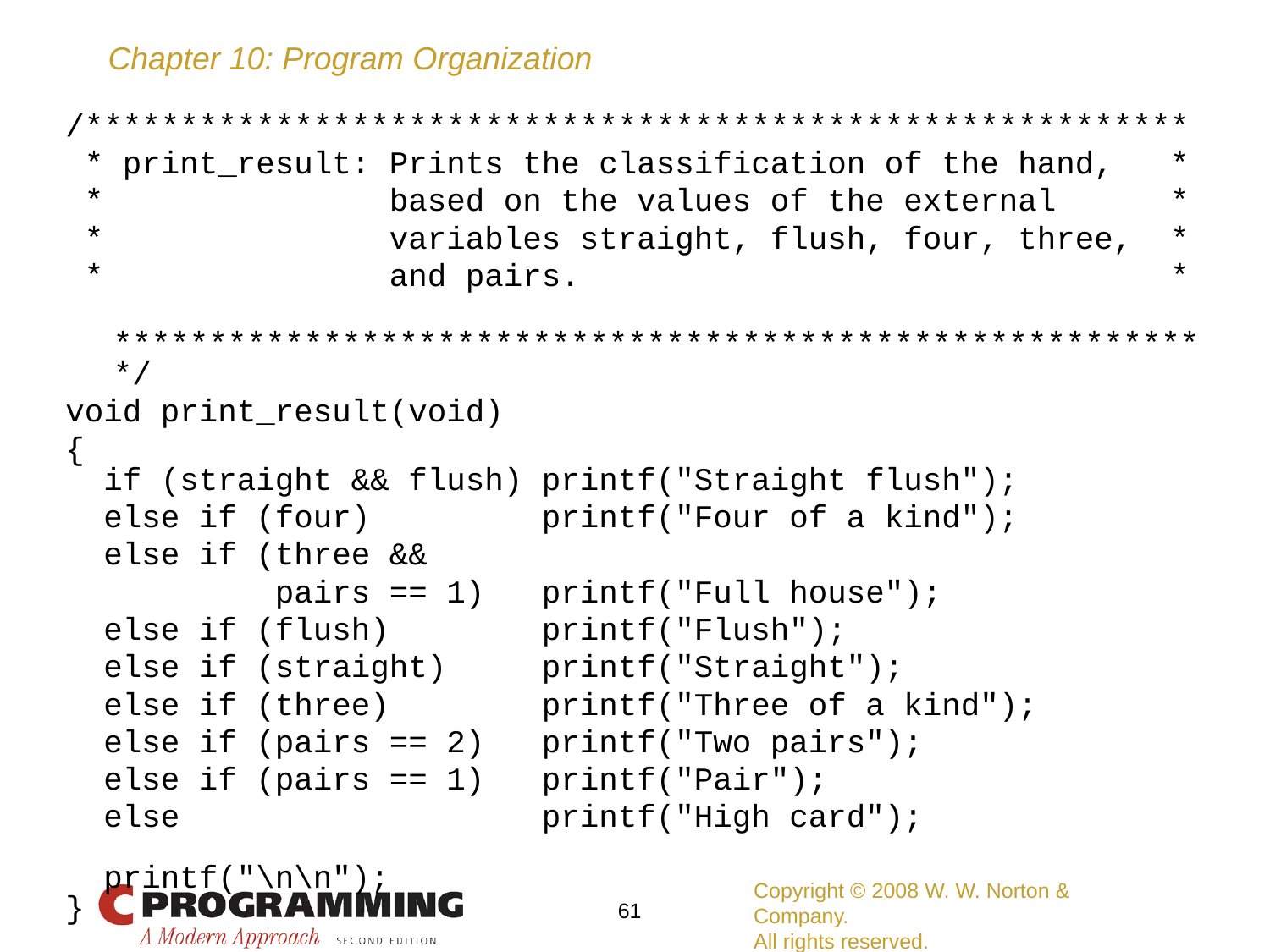

/**********************************************************
 * print_result: Prints the classification of the hand,   *
 *               based on the values of the external      *
 *               variables straight, flush, four, three,  *
 *               and pairs.                               *
 **********************************************************/
void print_result(void)
{
  if (straight && flush) printf("Straight flush");
  else if (four)         printf("Four of a kind");
  else if (three &&
           pairs == 1)   printf("Full house");
  else if (flush)        printf("Flush");
  else if (straight)     printf("Straight");
  else if (three)        printf("Three of a kind");
  else if (pairs == 2)   printf("Two pairs");
  else if (pairs == 1)   printf("Pair");
  else                   printf("High card");

  printf("\n\n");
}
Copyright © 2008 W. W. Norton & Company.
All rights reserved.
61